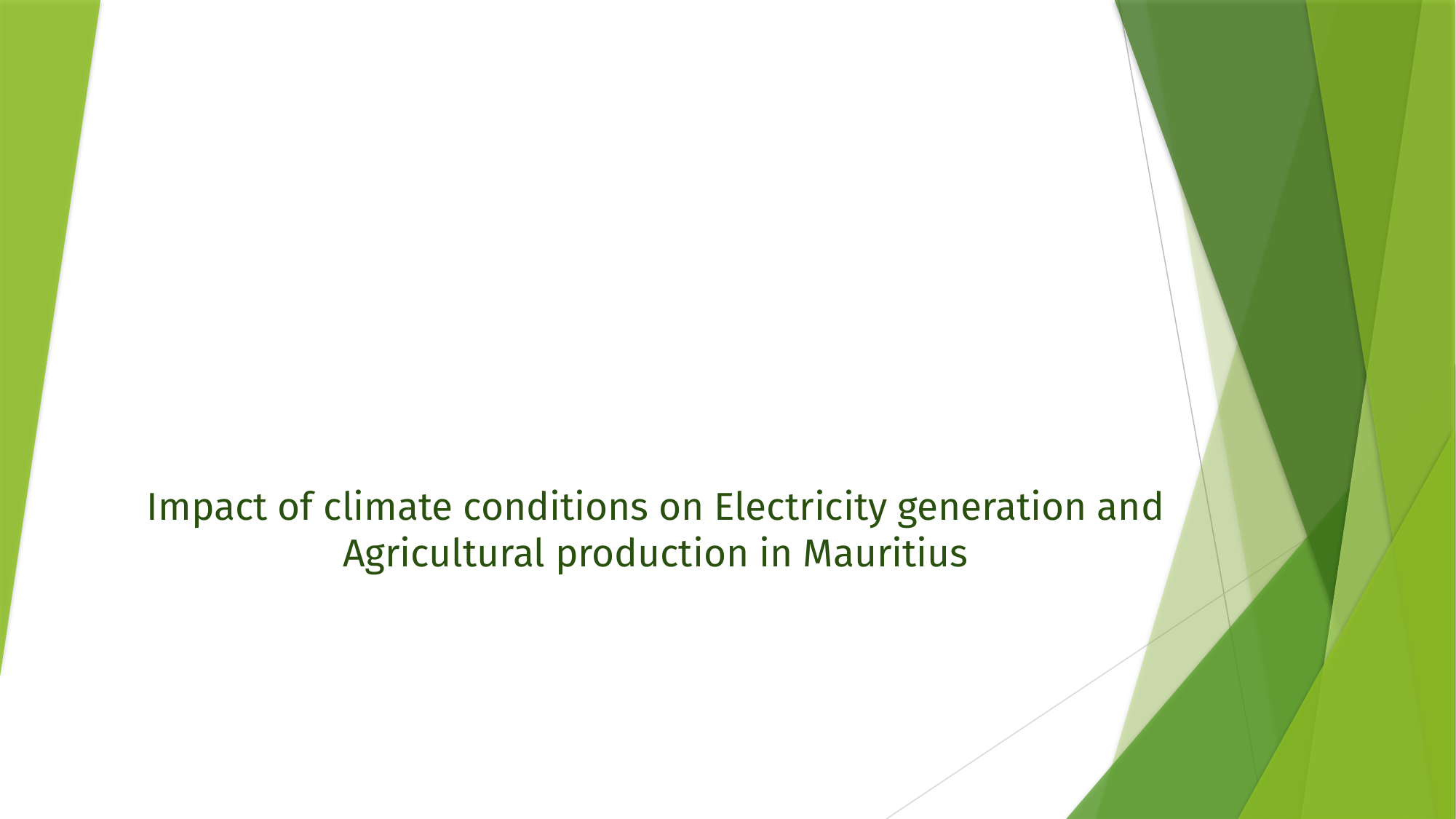

# Impact of climate conditions on Electricity generation and Agricultural production in Mauritius